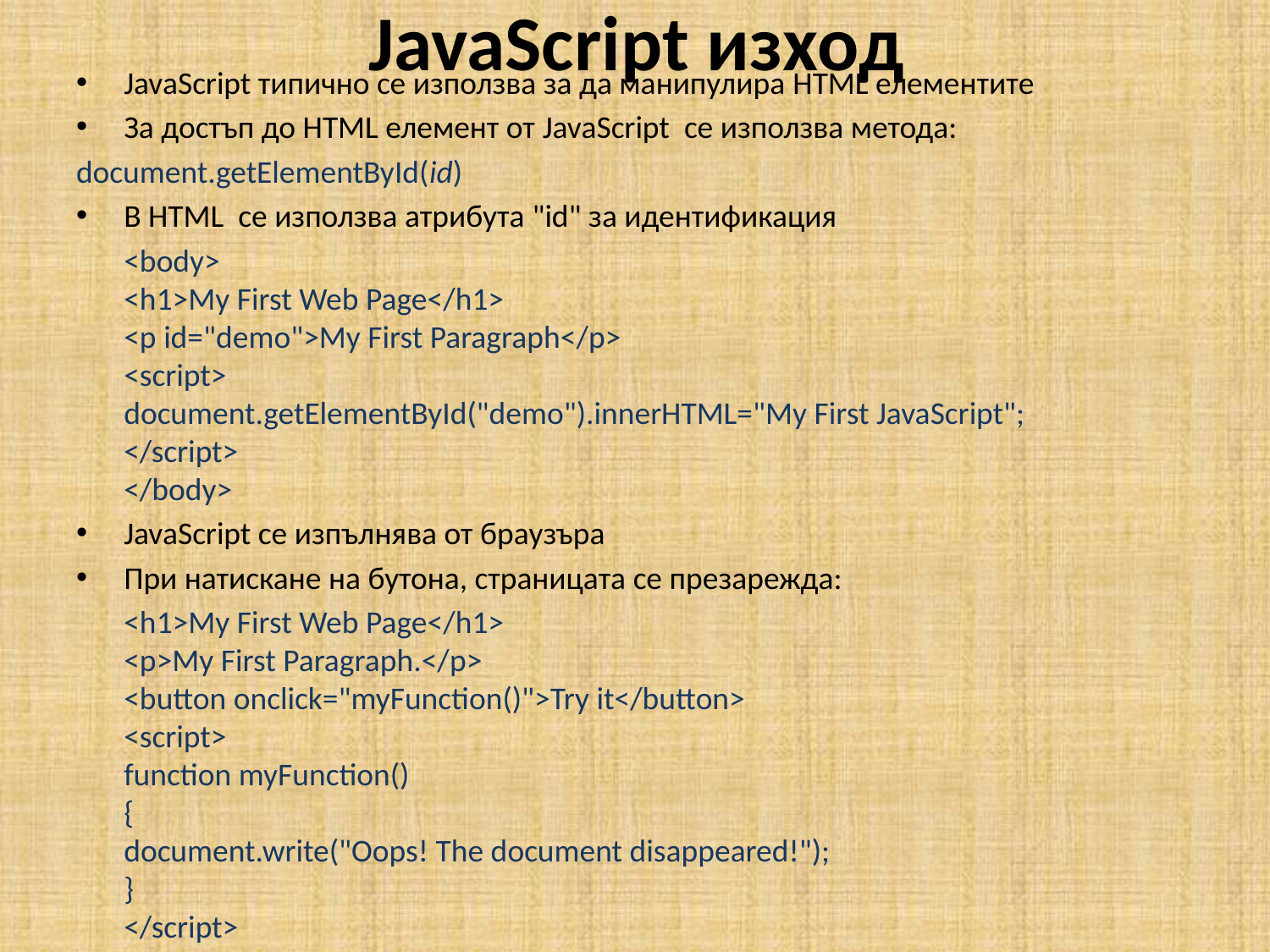

# JavaScript изход
JavaScript типично се използва за да манипулира HTML елементите
За достъп до HTML елемент от JavaScript  се използва метода:
document.getElementById(id)
В HTML  се използва атрибута "id" за идентификация
	<body>
<h1>My First Web Page</h1>
<p id="demo">My First Paragraph</p>
<script>
document.getElementById("demo").innerHTML="My First JavaScript";
</script>
</body>
JavaScript се изпълнява от браузъра
При натискане на бутона, страницата се презарежда:
	<h1>My First Web Page</h1>
<p>My First Paragraph.</p>
<button onclick="myFunction()">Try it</button>
<script>
function myFunction()
{
document.write("Oops! The document disappeared!");
}
</script>